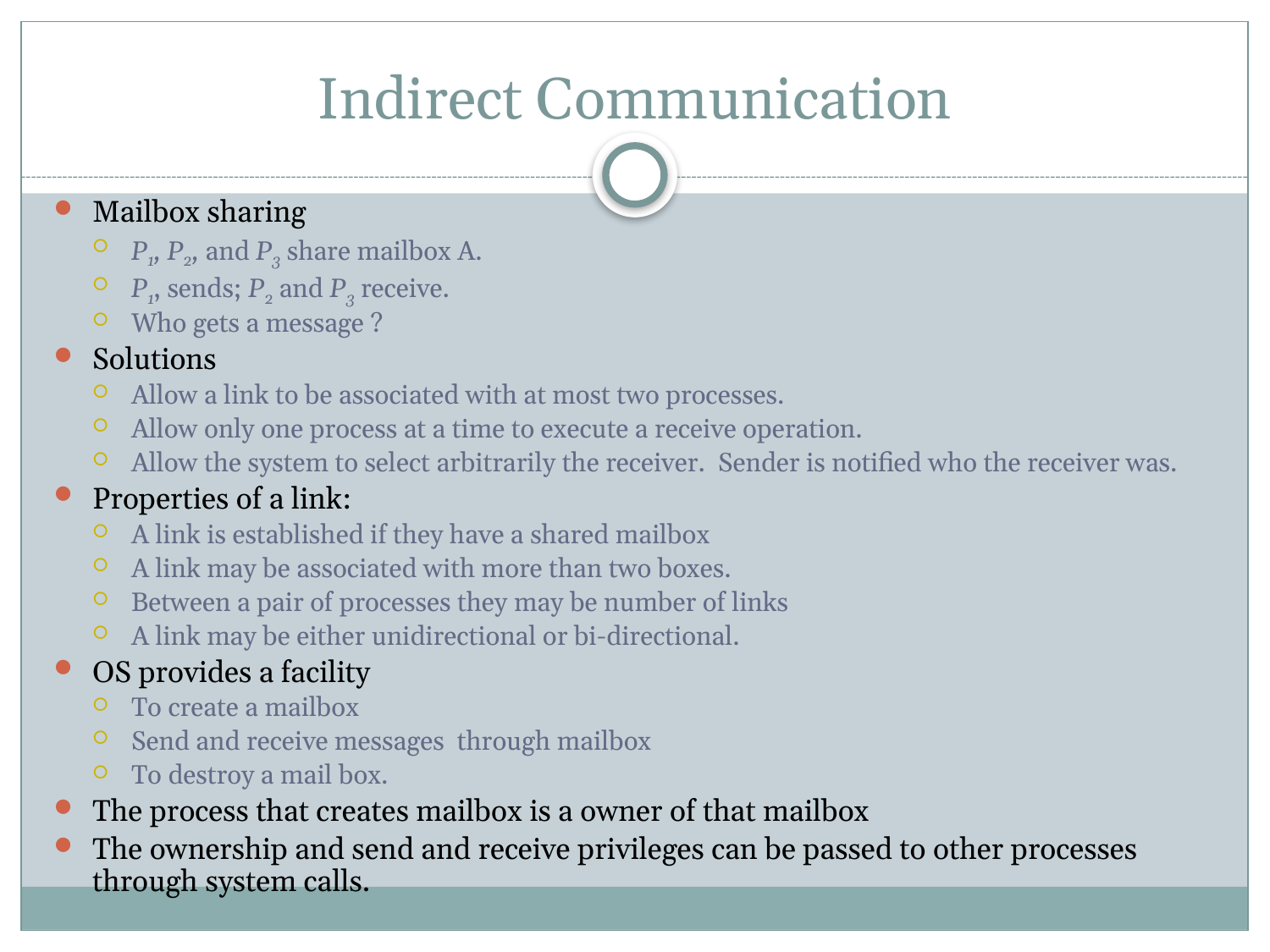

# Indirect Communication
Mailbox sharing
P1, P2, and P3 share mailbox A.
P1, sends; P2 and P3 receive.
Who gets a message ?
Solutions
Allow a link to be associated with at most two processes.
Allow only one process at a time to execute a receive operation.
Allow the system to select arbitrarily the receiver.  Sender is notified who the receiver was.
Properties of a link:
A link is established if they have a shared mailbox
A link may be associated with more than two boxes.
Between a pair of processes they may be number of links
A link may be either unidirectional or bi-directional.
OS provides a facility
To create a mailbox
Send and receive messages  through mailbox
To destroy a mail box.
The process that creates mailbox is a owner of that mailbox
The ownership and send and receive privileges can be passed to other processes through system calls.